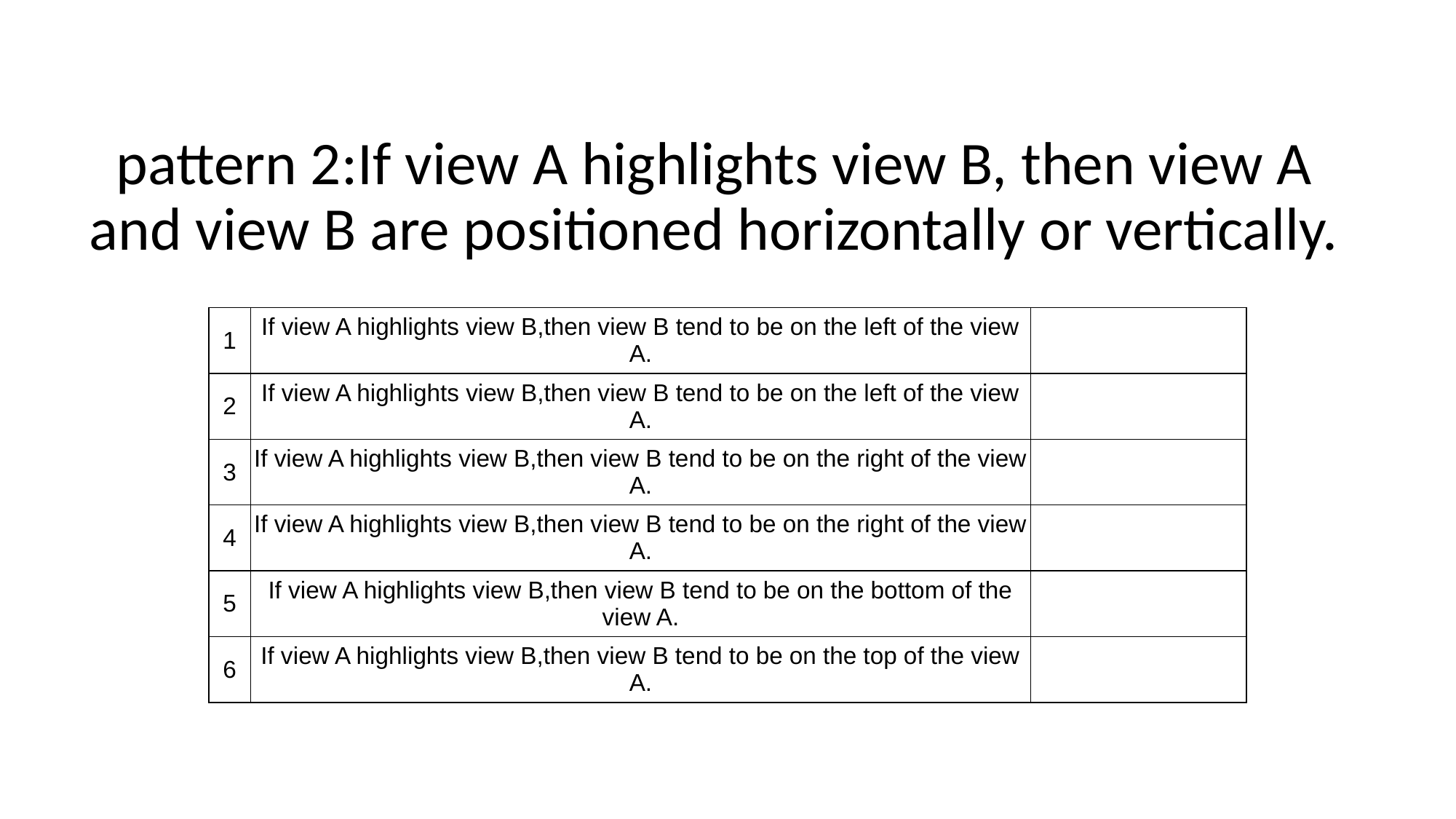

# pattern 2:If view A highlights view B, then view A and view B are positioned horizontally or vertically.
| 1 | If view A highlights view B,then view B tend to be on the left of the view A. |  |
| --- | --- | --- |
| 2 | If view A highlights view B,then view B tend to be on the left of the view A. |  |
| 3 | If view A highlights view B,then view B tend to be on the right of the view A. |  |
| 4 | If view A highlights view B,then view B tend to be on the right of the view A. |  |
| 5 | If view A highlights view B,then view B tend to be on the bottom of the view A. |  |
| 6 | If view A highlights view B,then view B tend to be on the top of the view A. |  |